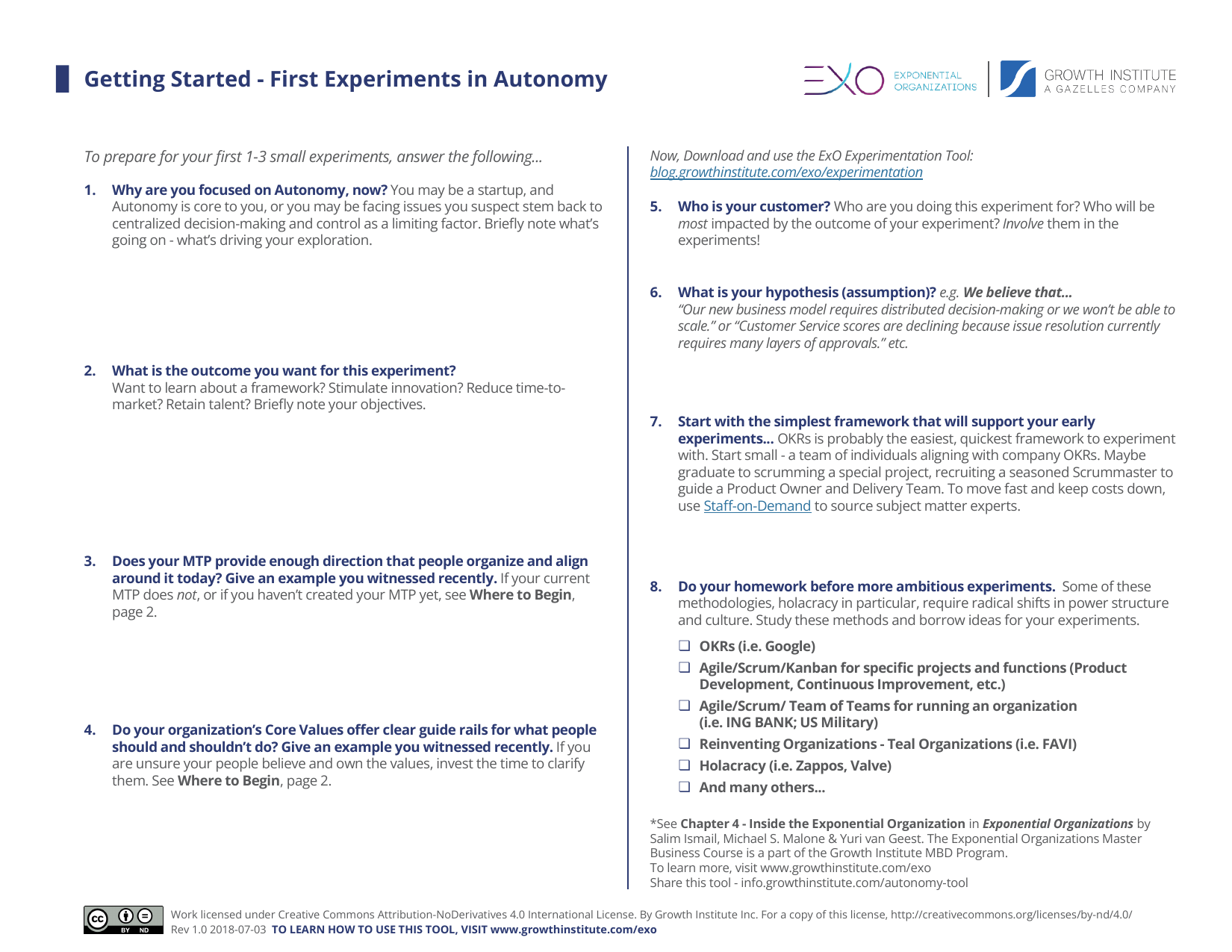

Getting Started - First Experiments in Autonomy
Now, Download and use the ExO Experimentation Tool: blog.growthinstitute.com/exo/experimentation
Who is your customer? Who are you doing this experiment for? Who will be most impacted by the outcome of your experiment? Involve them in the experiments!

What is your hypothesis (assumption)? e.g. We believe that...
“Our new business model requires distributed decision-making or we won’t be able to scale.” or “Customer Service scores are declining because issue resolution currently requires many layers of approvals.” etc.

Start with the simplest framework that will support your early experiments... OKRs is probably the easiest, quickest framework to experiment with. Start small - a team of individuals aligning with company OKRs. Maybe graduate to scrumming a special project, recruiting a seasoned Scrummaster to guide a Product Owner and Delivery Team. To move fast and keep costs down, use Staff-on-Demand to source subject matter experts.

Do your homework before more ambitious experiments.  Some of these methodologies, holacracy in particular, require radical shifts in power structure and culture. Study these methods and borrow ideas for your experiments.
OKRs (i.e. Google)
Agile/Scrum/Kanban for specific projects and functions (Product Development, Continuous Improvement, etc.)
Agile/Scrum/ Team of Teams for running an organization
(i.e. ING BANK; US Military)
Reinventing Organizations - Teal Organizations (i.e. FAVI)
Holacracy (i.e. Zappos, Valve)
And many others...

To prepare for your first 1-3 small experiments, answer the following...
Why are you focused on Autonomy, now? You may be a startup, and Autonomy is core to you, or you may be facing issues you suspect stem back to centralized decision-making and control as a limiting factor. Briefly note what’s going on - what’s driving your exploration.

What is the outcome you want for this experiment?
Want to learn about a framework? Stimulate innovation? Reduce time-to-market? Retain talent? Briefly note your objectives.

Does your MTP provide enough direction that people organize and align around it today? Give an example you witnessed recently. If your current MTP does not, or if you haven’t created your MTP yet, see Where to Begin, page 2.

Do your organization’s Core Values offer clear guide rails for what people should and shouldn’t do? Give an example you witnessed recently. If you are unsure your people believe and own the values, invest the time to clarify them. See Where to Begin, page 2.

*See Chapter 4 - Inside the Exponential Organization in Exponential Organizations by Salim Ismail, Michael S. Malone & Yuri van Geest. The Exponential Organizations Master Business Course is a part of the Growth Institute MBD Program.
To learn more, visit www.growthinstitute.com/exo
Share this tool - info.growthinstitute.com/autonomy-tool

Work licensed under Creative Commons Attribution-NoDerivatives 4.0 International License. By Growth Institute Inc. For a copy of this license, http://creativecommons.org/licenses/by-nd/4.0/
Rev 1.0 2018-07-03  TO LEARN HOW TO USE THIS TOOL, VISIT www.growthinstitute.com/exo